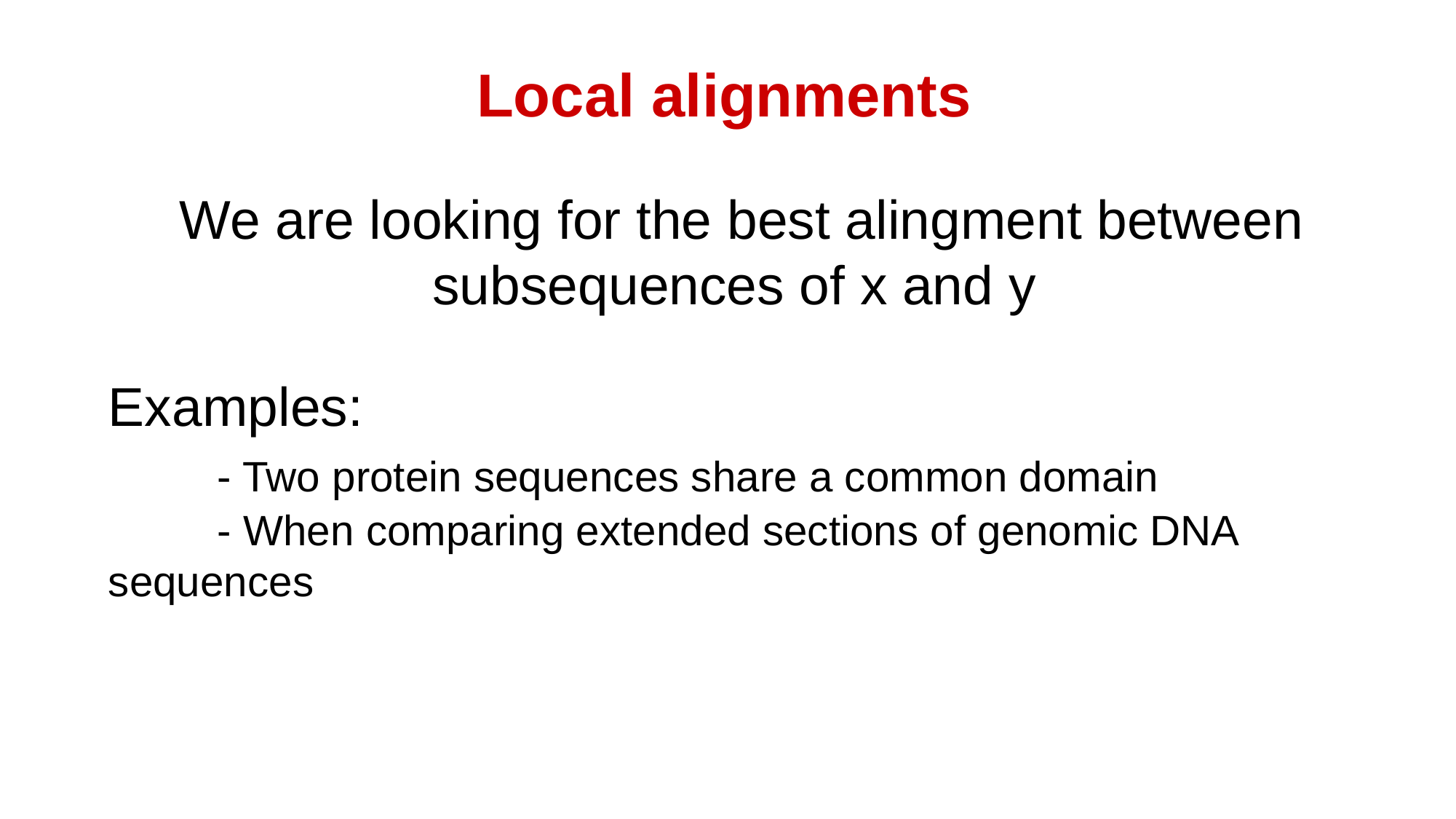

Local alignments
We are looking for the best alingment between subsequences of x and y
Examples:
	- Two protein sequences share a common domain
	- When comparing extended sections of genomic DNA sequences